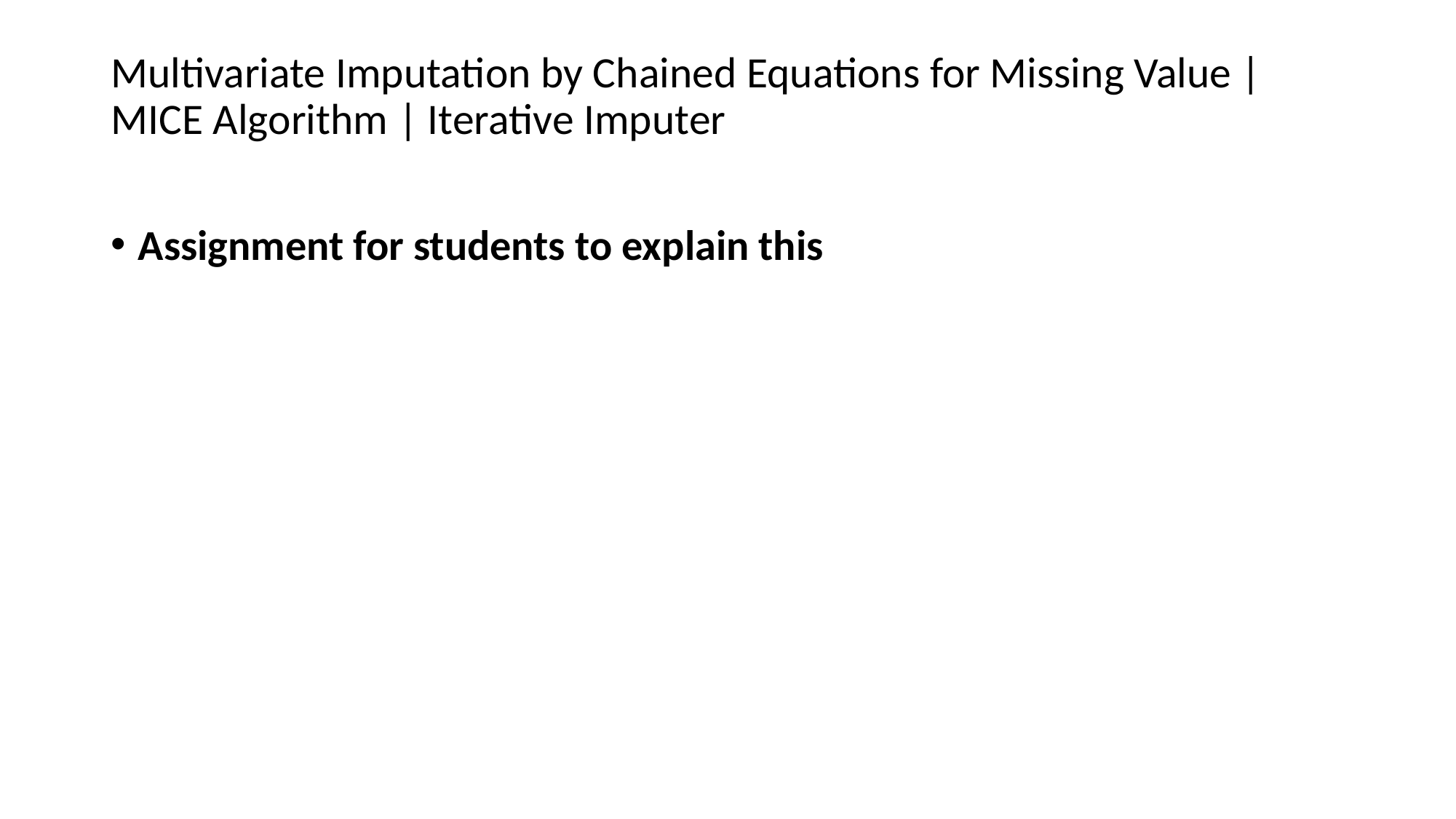

# Multivariate Imputation by Chained Equations for Missing Value | MICE Algorithm | Iterative Imputer
Assignment for students to explain this